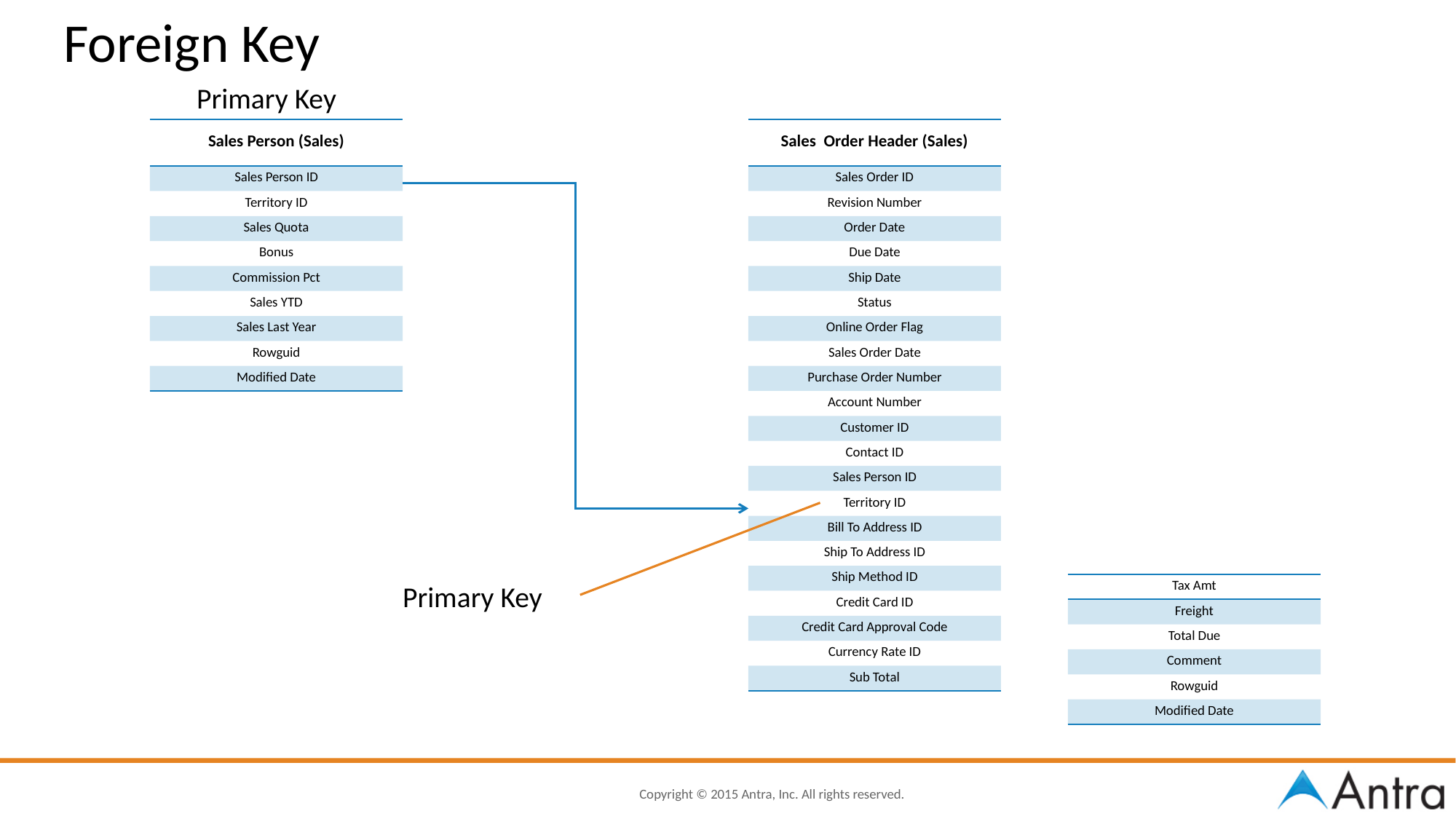

# Foreign Key
Primary Key
| Sales Person (Sales) |
| --- |
| Sales Person ID |
| Territory ID |
| Sales Quota |
| Bonus |
| Commission Pct |
| Sales YTD |
| Sales Last Year |
| Rowguid |
| Modified Date |
| Sales Order Header (Sales) |
| --- |
| Sales Order ID |
| Revision Number |
| Order Date |
| Due Date |
| Ship Date |
| Status |
| Online Order Flag |
| Sales Order Date |
| Purchase Order Number |
| Account Number |
| Customer ID |
| Contact ID |
| Sales Person ID |
| Territory ID |
| Bill To Address ID |
| Ship To Address ID |
| Ship Method ID |
| Credit Card ID |
| Credit Card Approval Code |
| Currency Rate ID |
| Sub Total |
| Tax Amt |
| --- |
| Freight |
| Total Due |
| Comment |
| Rowguid |
| Modified Date |
Primary Key